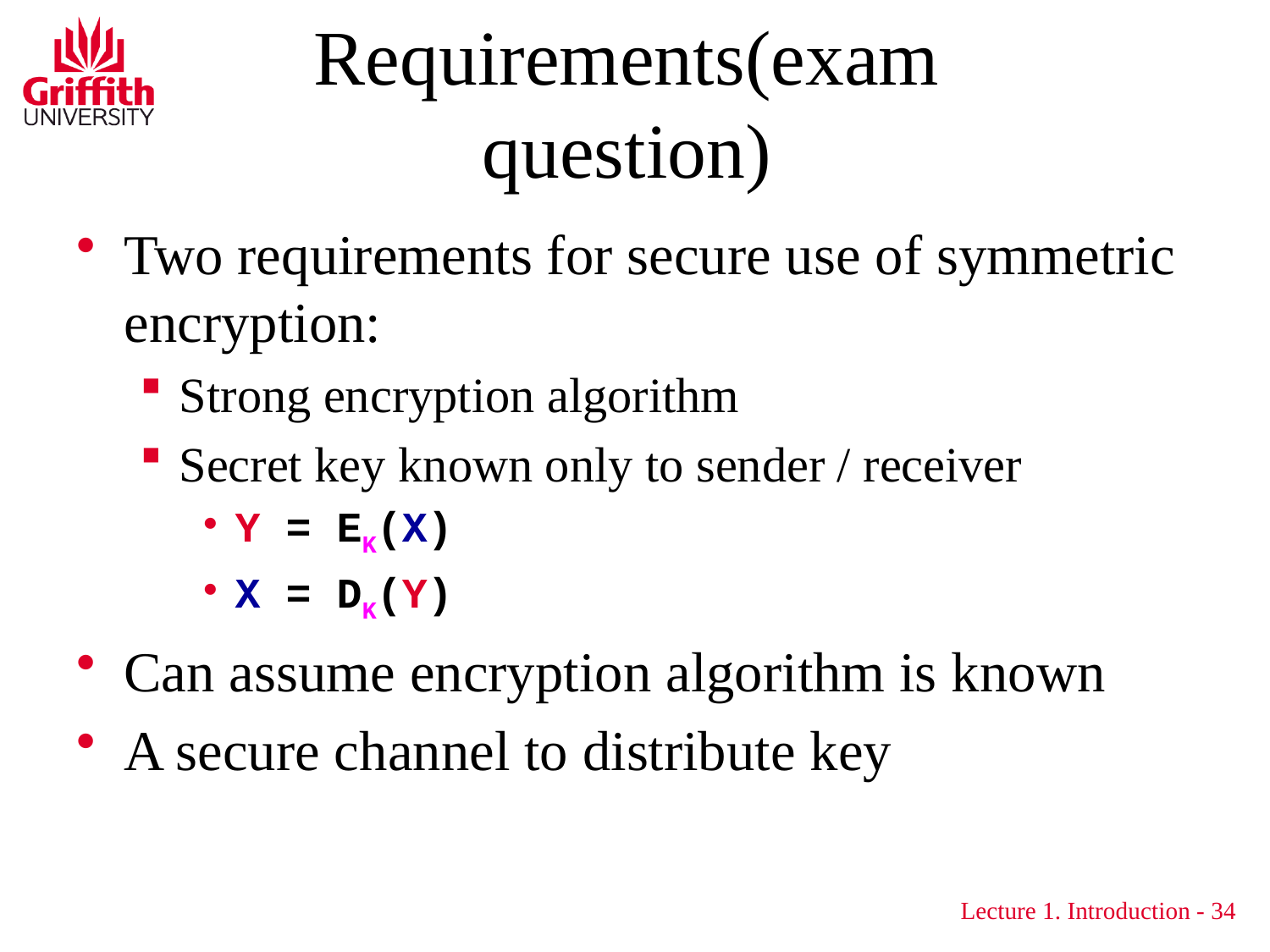

# Requirements(exam question)
Two requirements for secure use of symmetric encryption:
Strong encryption algorithm
Secret key known only to sender / receiver
Y = EK(X)
X = DK(Y)
Can assume encryption algorithm is known
A secure channel to distribute key
Lecture 1. Introduction - 34